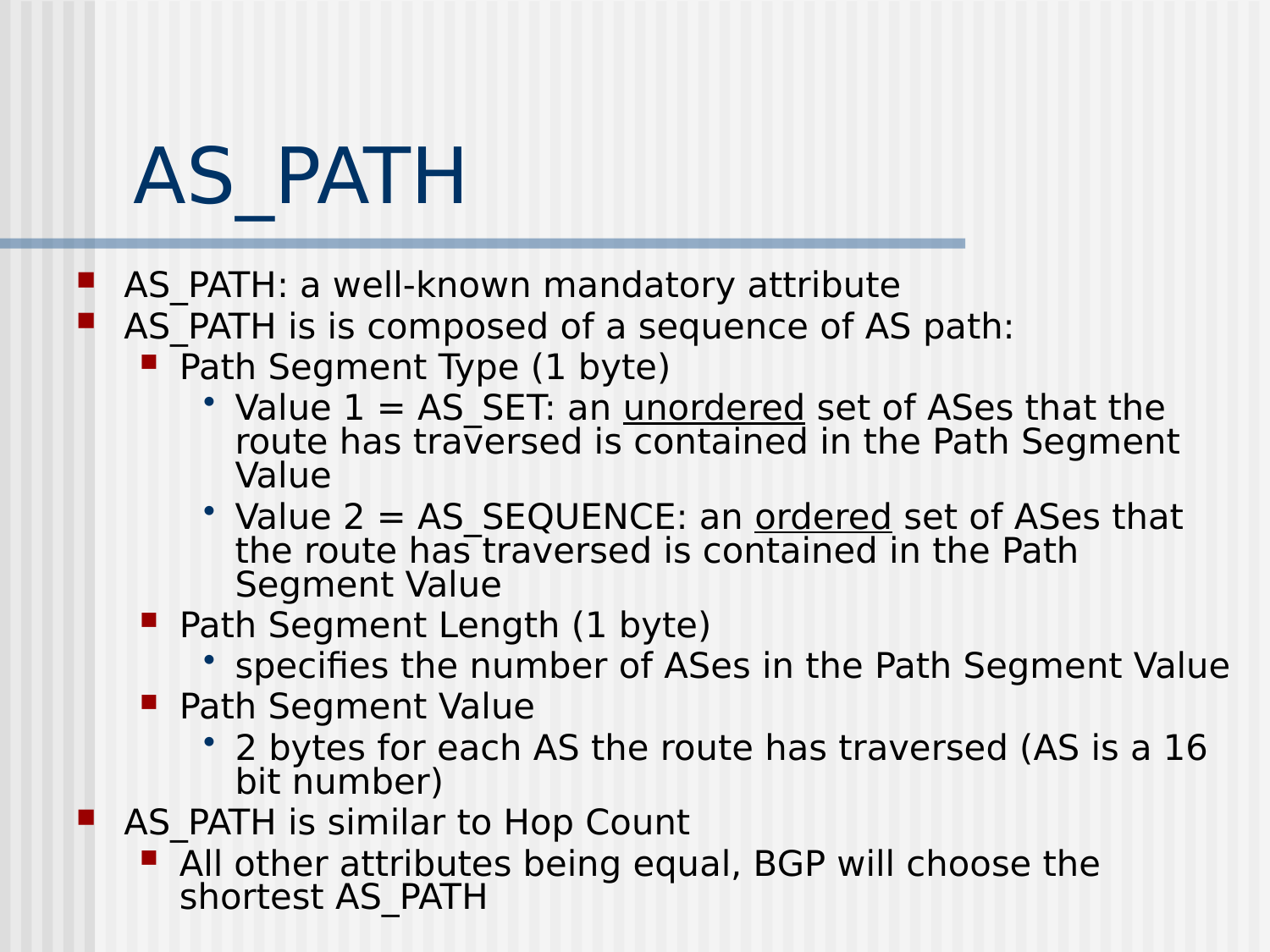

# AS_PATH
AS_PATH: a well-known mandatory attribute
AS_PATH is is composed of a sequence of AS path:
Path Segment Type (1 byte)
Value 1 = AS_SET: an unordered set of ASes that the route has traversed is contained in the Path Segment Value
Value 2 = AS_SEQUENCE: an ordered set of ASes that the route has traversed is contained in the Path Segment Value
Path Segment Length (1 byte)
specifies the number of ASes in the Path Segment Value
Path Segment Value
2 bytes for each AS the route has traversed (AS is a 16 bit number)
AS_PATH is similar to Hop Count
All other attributes being equal, BGP will choose the shortest AS_PATH